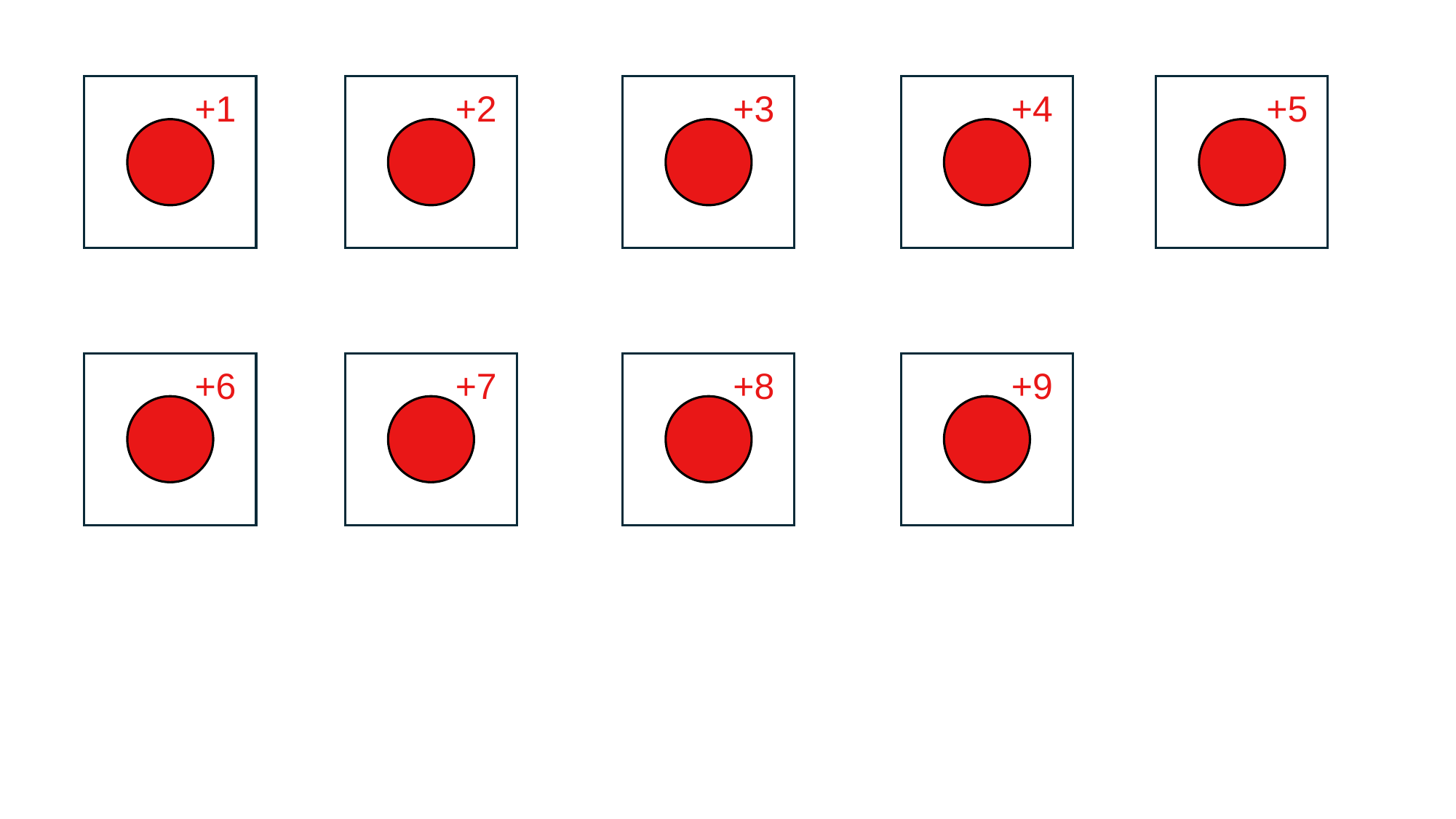

+1

+2

+3

+4

+5

+6

+7

+8

+9